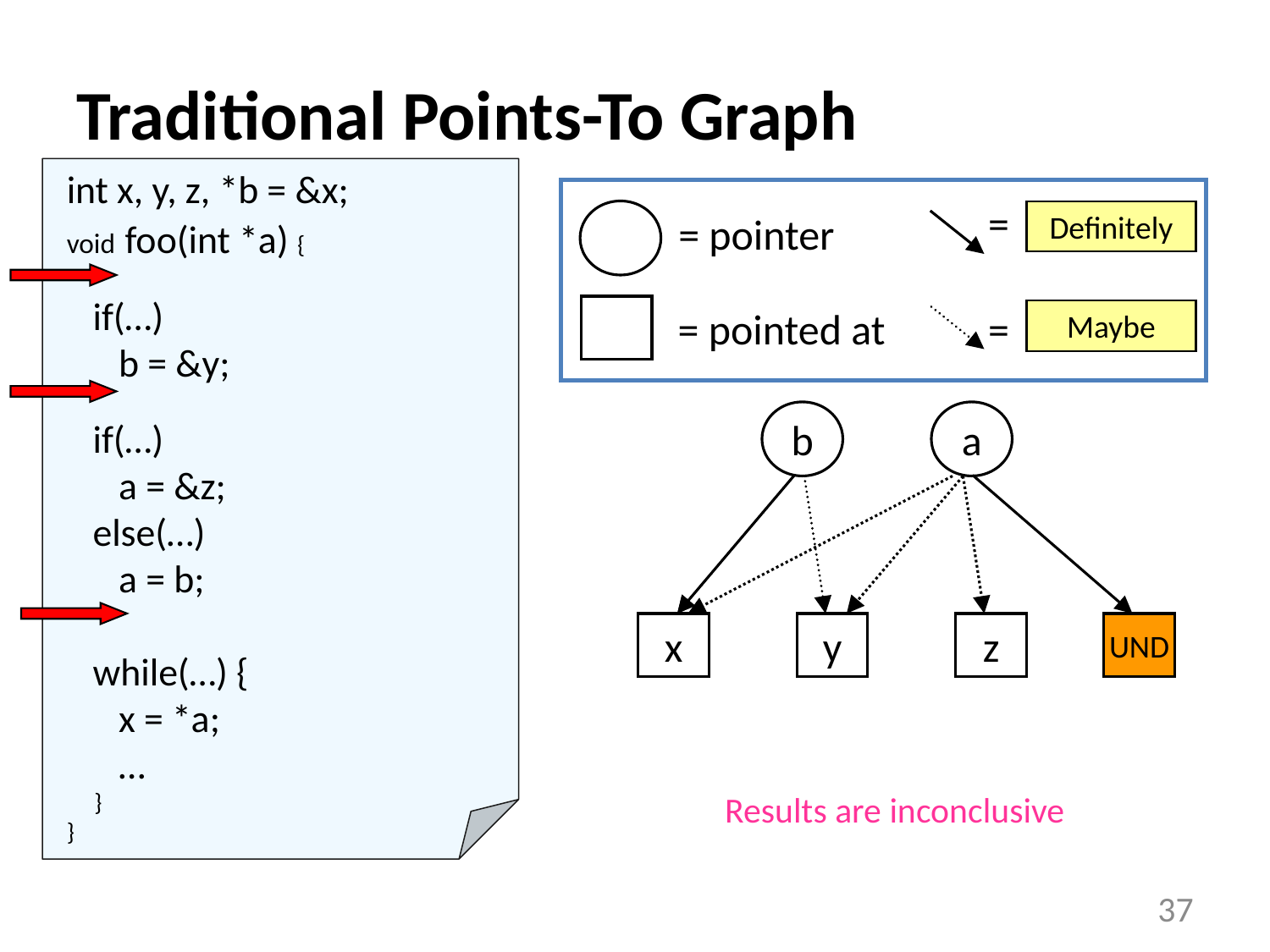

# Traditional Points-To Graph

int x, y, z, *b = &x;
void foo(int *a) {

   if(…)
      b = &y;

   if(…)
      a = &z;
   else(…)
      a = b;

   while(…) {
      x = *a;
      …
     }
}

=

Definitely
= pointer

=
= pointed at
Maybe

b
a

x
y
z
UND
Results are inconclusive
37